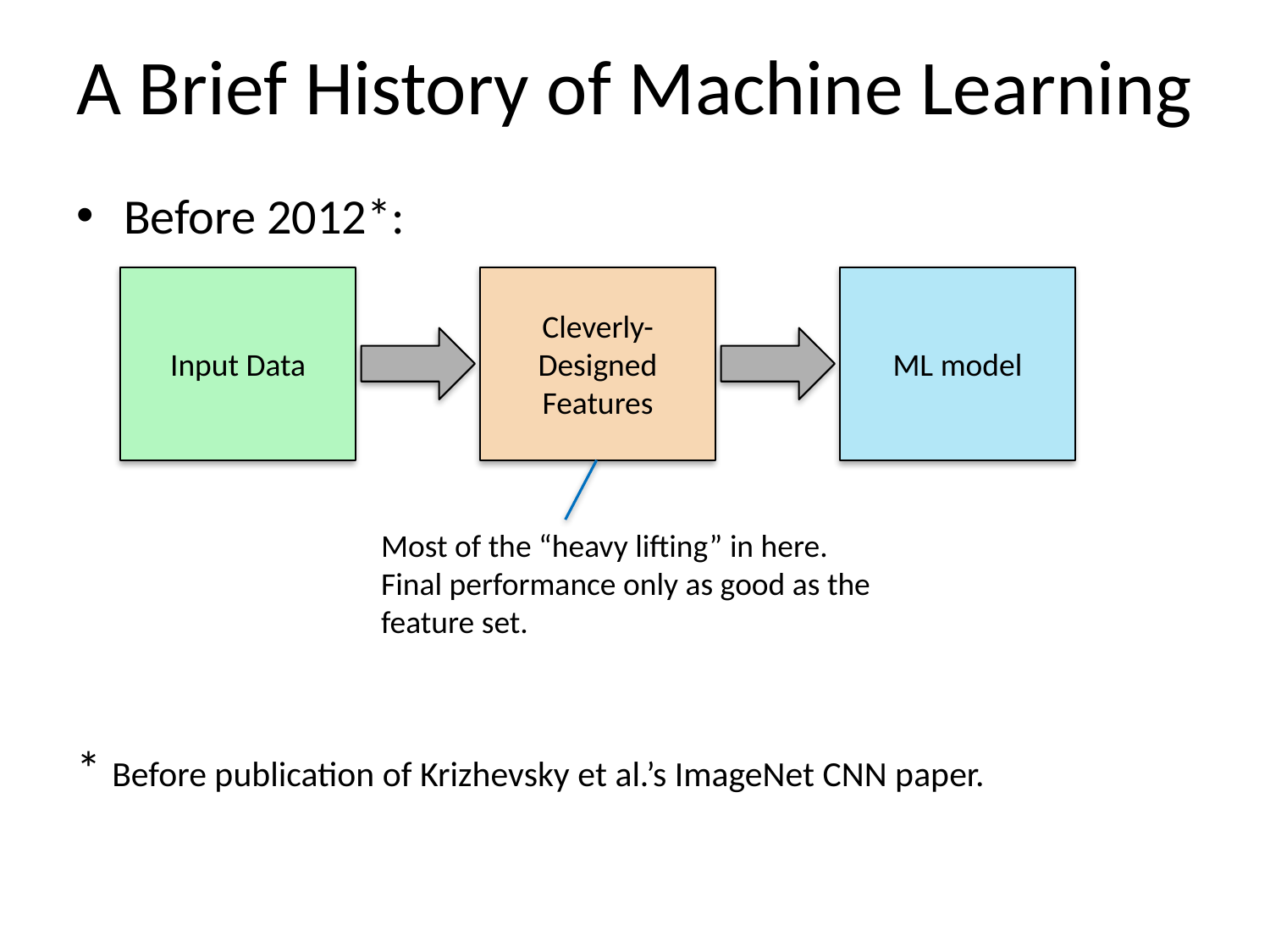

# A Brief History of Machine Learning
Before 2012*:

* Before publication of Krizhevsky et al.’s ImageNet CNN paper.

Input Data
Cleverly-Designed
Features
ML model

Most of the “heavy lifting” in here.
Final performance only as good as the
feature set.